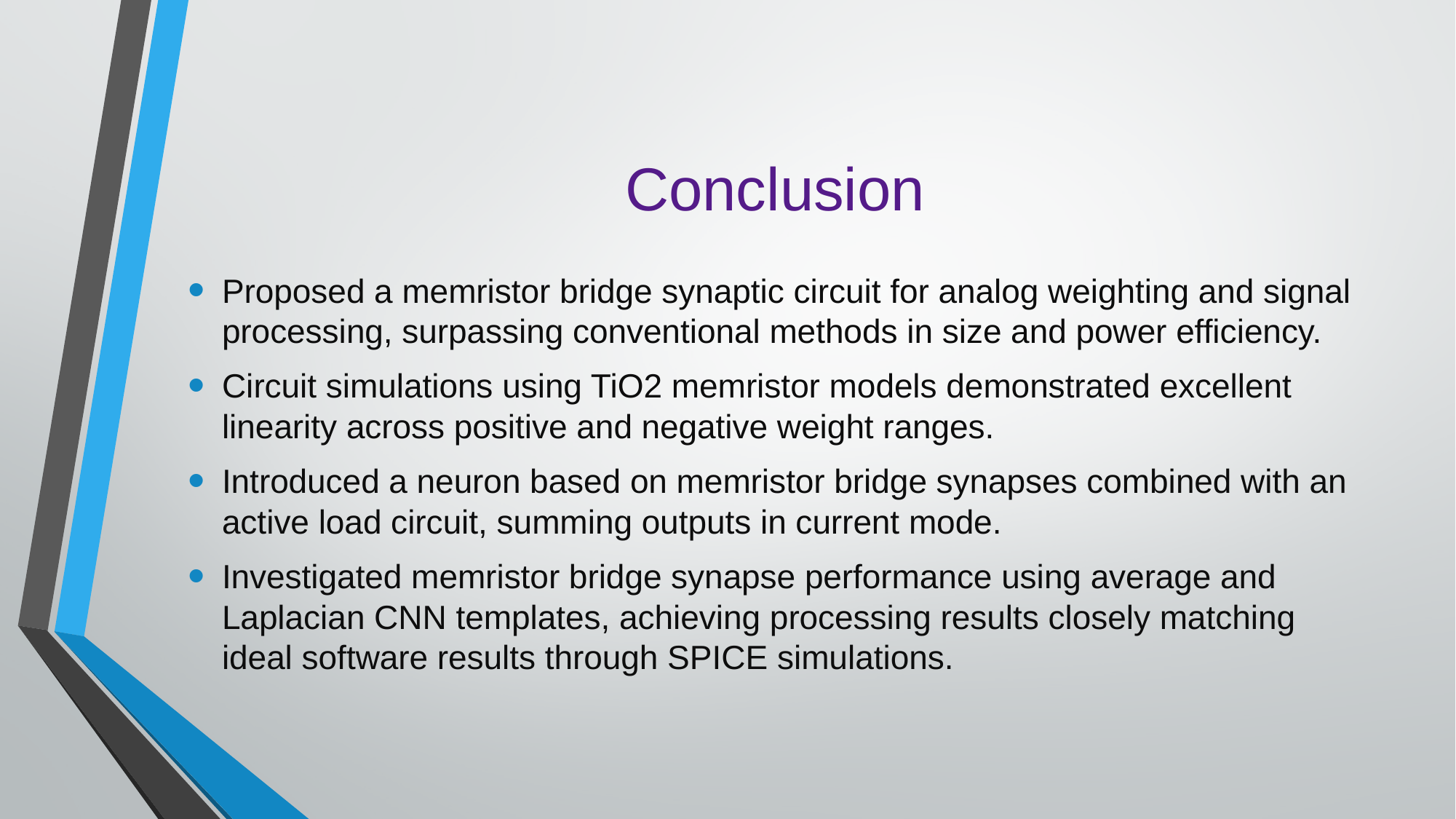

# Conclusion
Proposed a memristor bridge synaptic circuit for analog weighting and signal processing, surpassing conventional methods in size and power efficiency.
Circuit simulations using TiO2 memristor models demonstrated excellent linearity across positive and negative weight ranges.
Introduced a neuron based on memristor bridge synapses combined with an active load circuit, summing outputs in current mode.
Investigated memristor bridge synapse performance using average and Laplacian CNN templates, achieving processing results closely matching ideal software results through SPICE simulations.